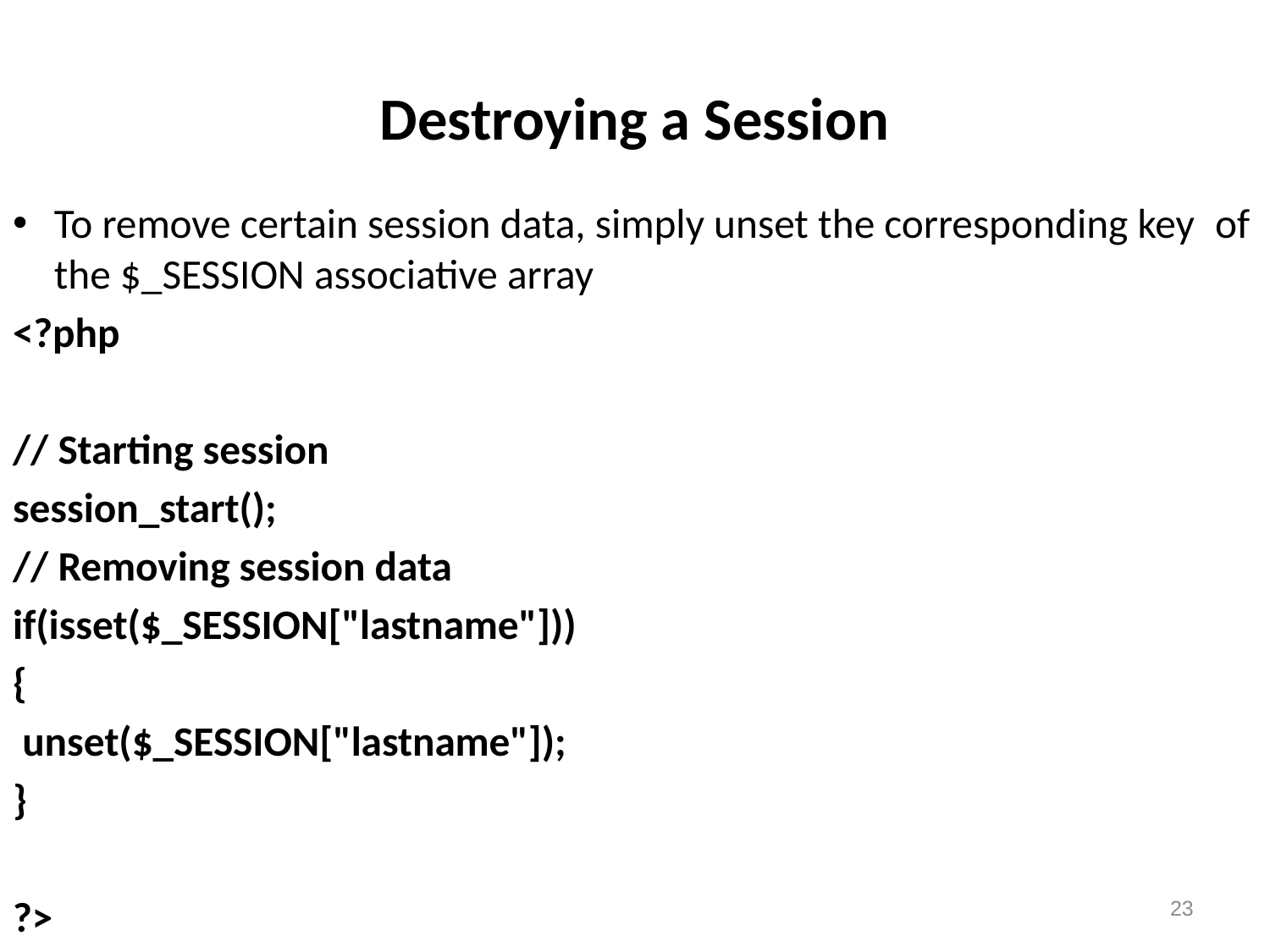

# Destroying a Session
To remove certain session data, simply unset the corresponding key  of the $_SESSION associative array
<?php

// Starting session
session_start();
// Removing session data
if(isset($_SESSION["lastname"]))
{
 unset($_SESSION["lastname"]);
}

?>
23